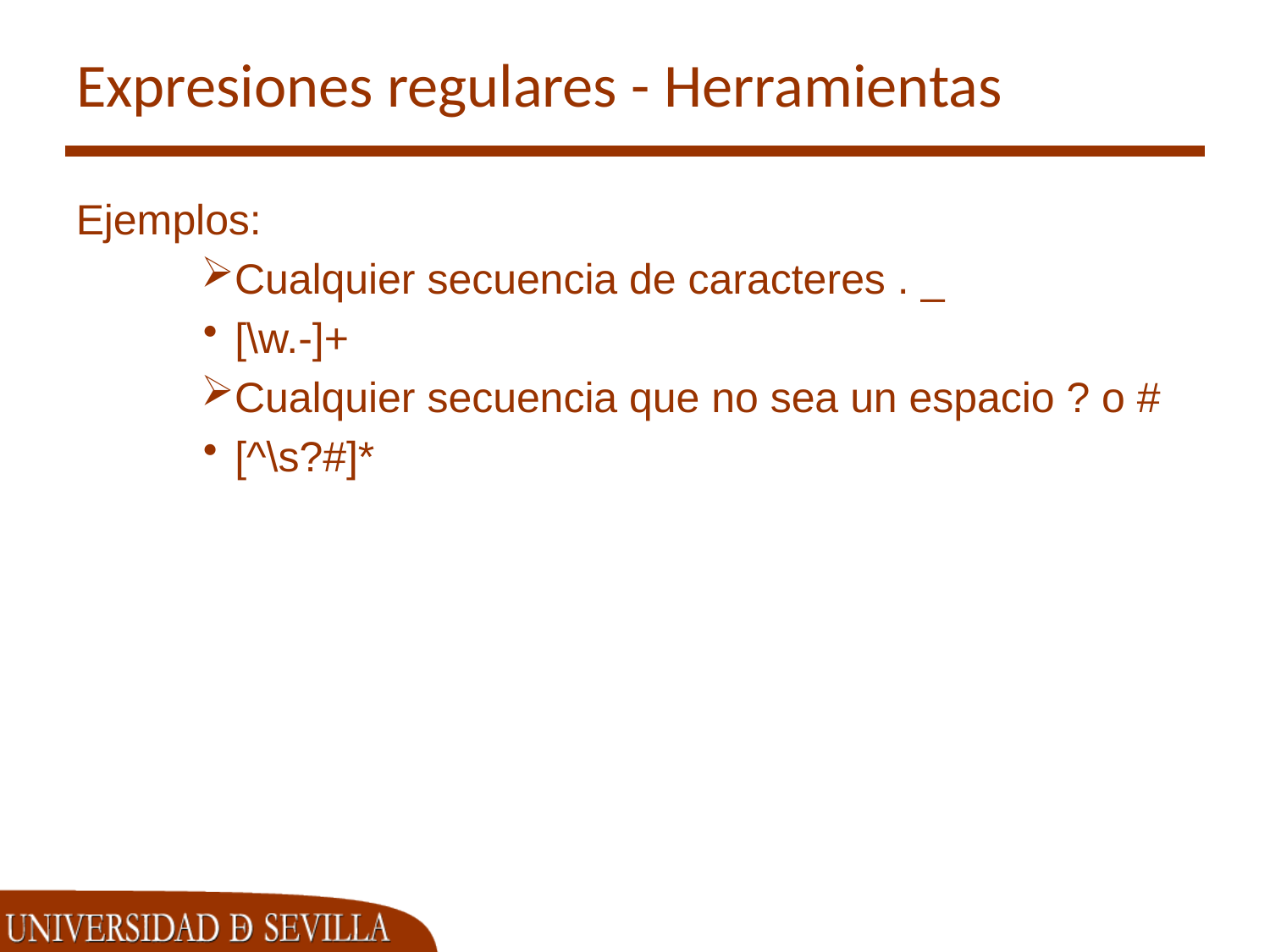

# Expresiones regulares - Herramientas
Ejemplos:
Cualquier secuencia de caracteres . _
[\w.-]+
Cualquier secuencia que no sea un espacio ? o #
[^\s?#]*